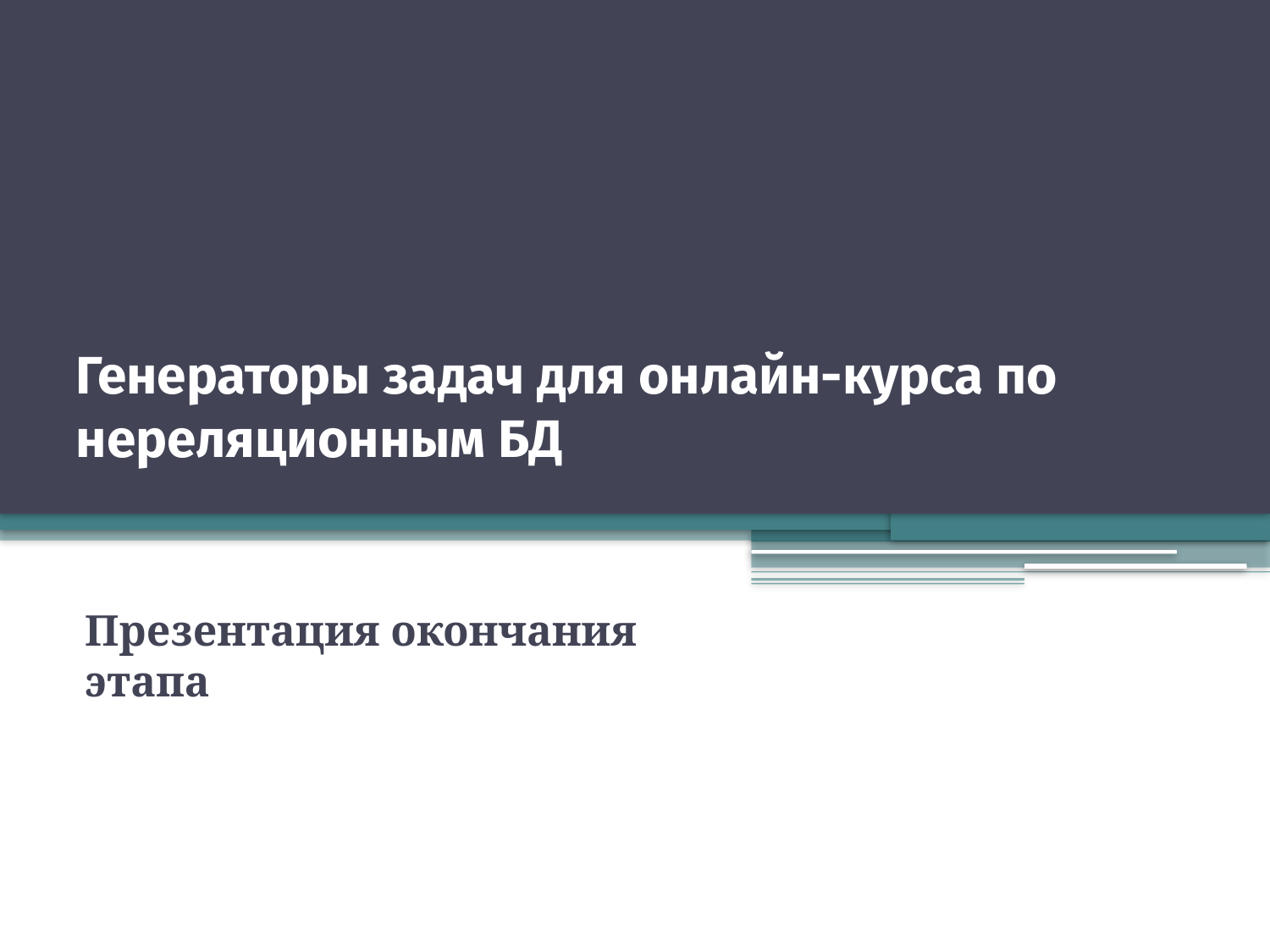

# Генераторы задач для онлайн-курса по нереляционным БД

Презентация окончания этапа